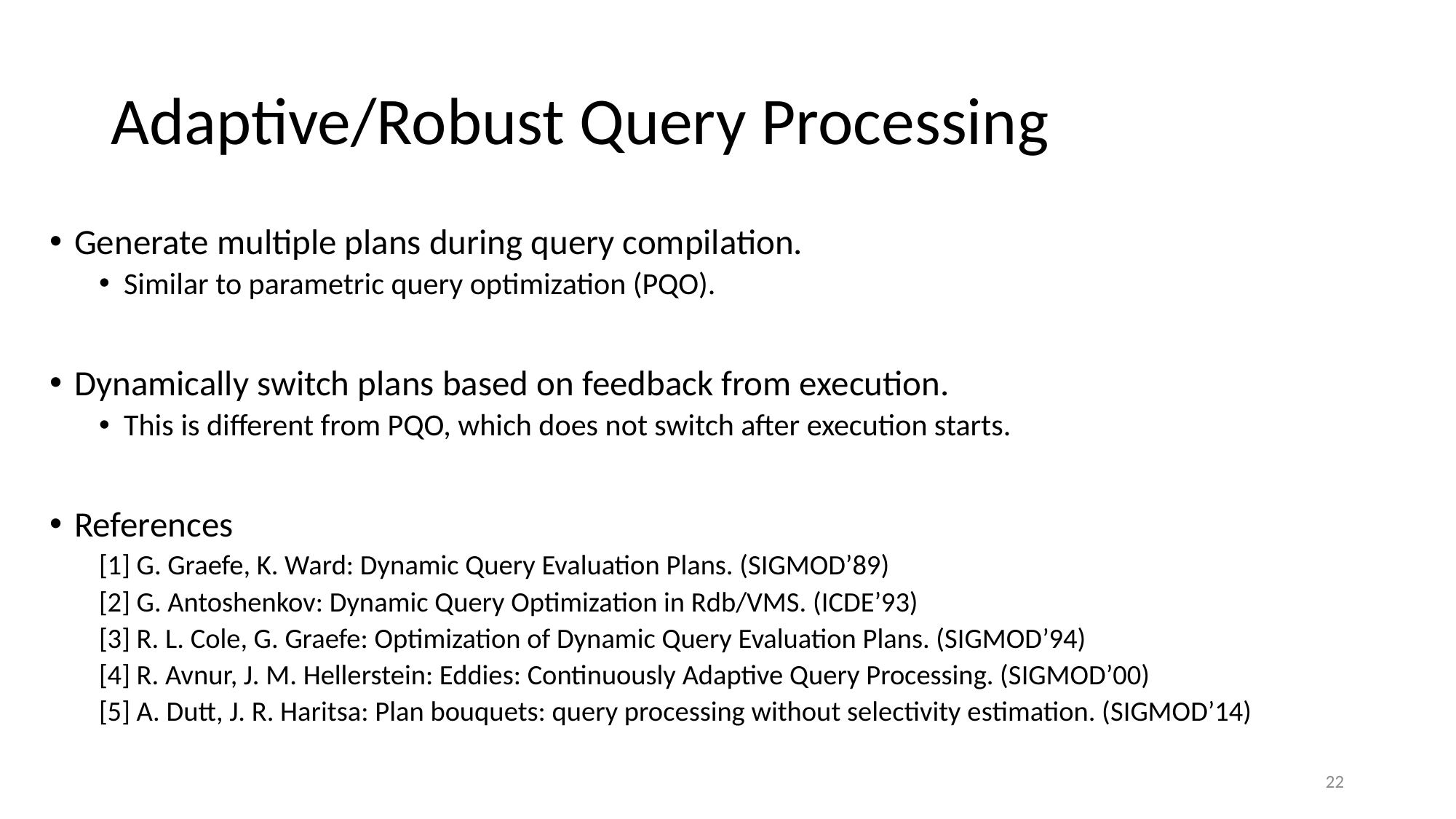

# Adaptive/Robust Query Processing
Generate multiple plans during query compilation.
Similar to parametric query optimization (PQO).

Dynamically switch plans based on feedback from execution.
This is different from PQO, which does not switch after execution starts.

References
[1] G. Graefe, K. Ward: Dynamic Query Evaluation Plans. (SIGMOD’89)
[2] G. Antoshenkov: Dynamic Query Optimization in Rdb/VMS. (ICDE’93)
[3] R. L. Cole, G. Graefe: Optimization of Dynamic Query Evaluation Plans. (SIGMOD’94)
[4] R. Avnur, J. M. Hellerstein: Eddies: Continuously Adaptive Query Processing. (SIGMOD’00)
[5] A. Dutt, J. R. Haritsa: Plan bouquets: query processing without selectivity estimation. (SIGMOD’14)
22